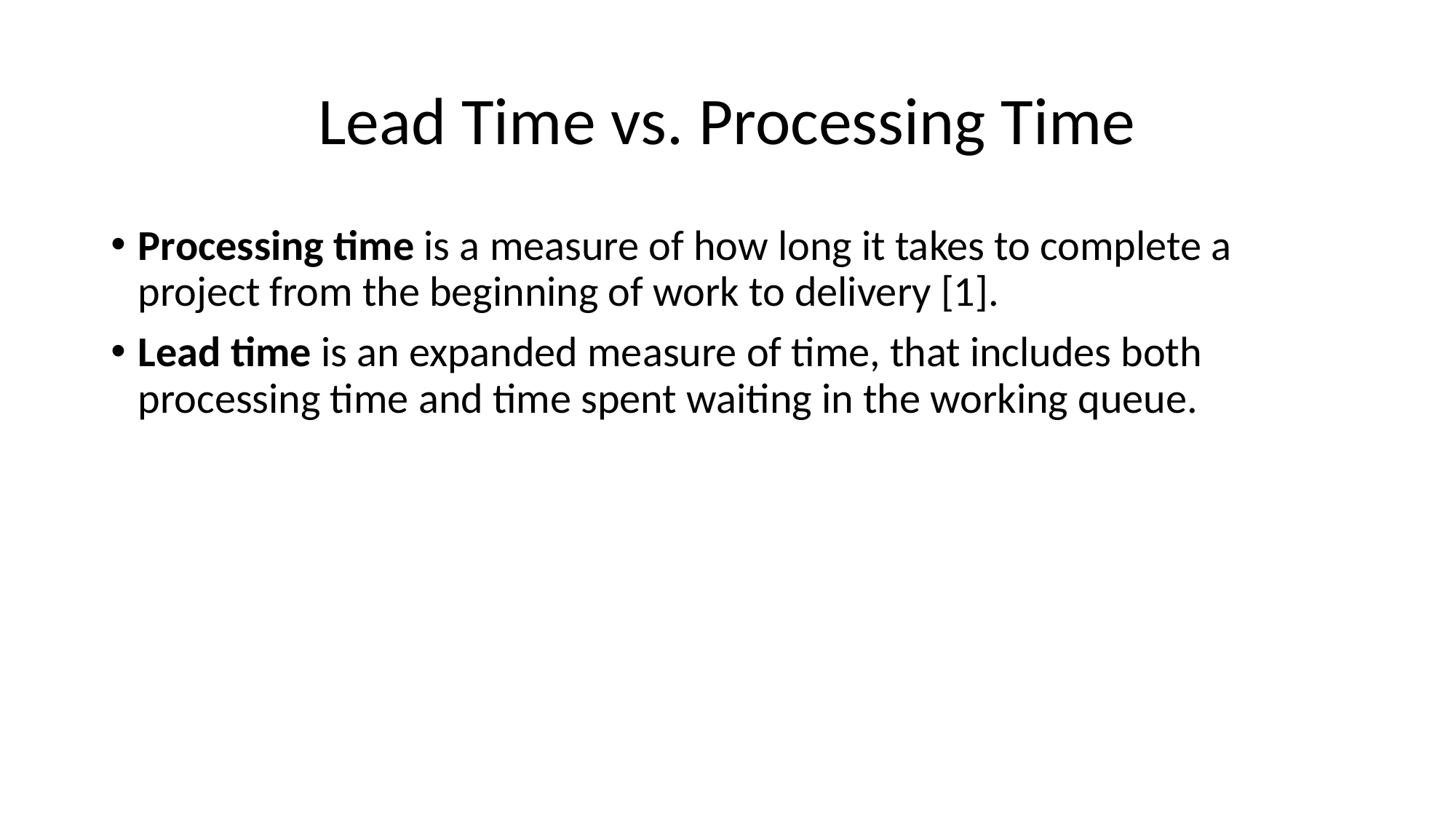

# Lead Time vs. Processing Time
Processing time is a measure of how long it takes to complete a project from the beginning of work to delivery [1].
Lead time is an expanded measure of time, that includes both processing time and time spent waiting in the working queue.